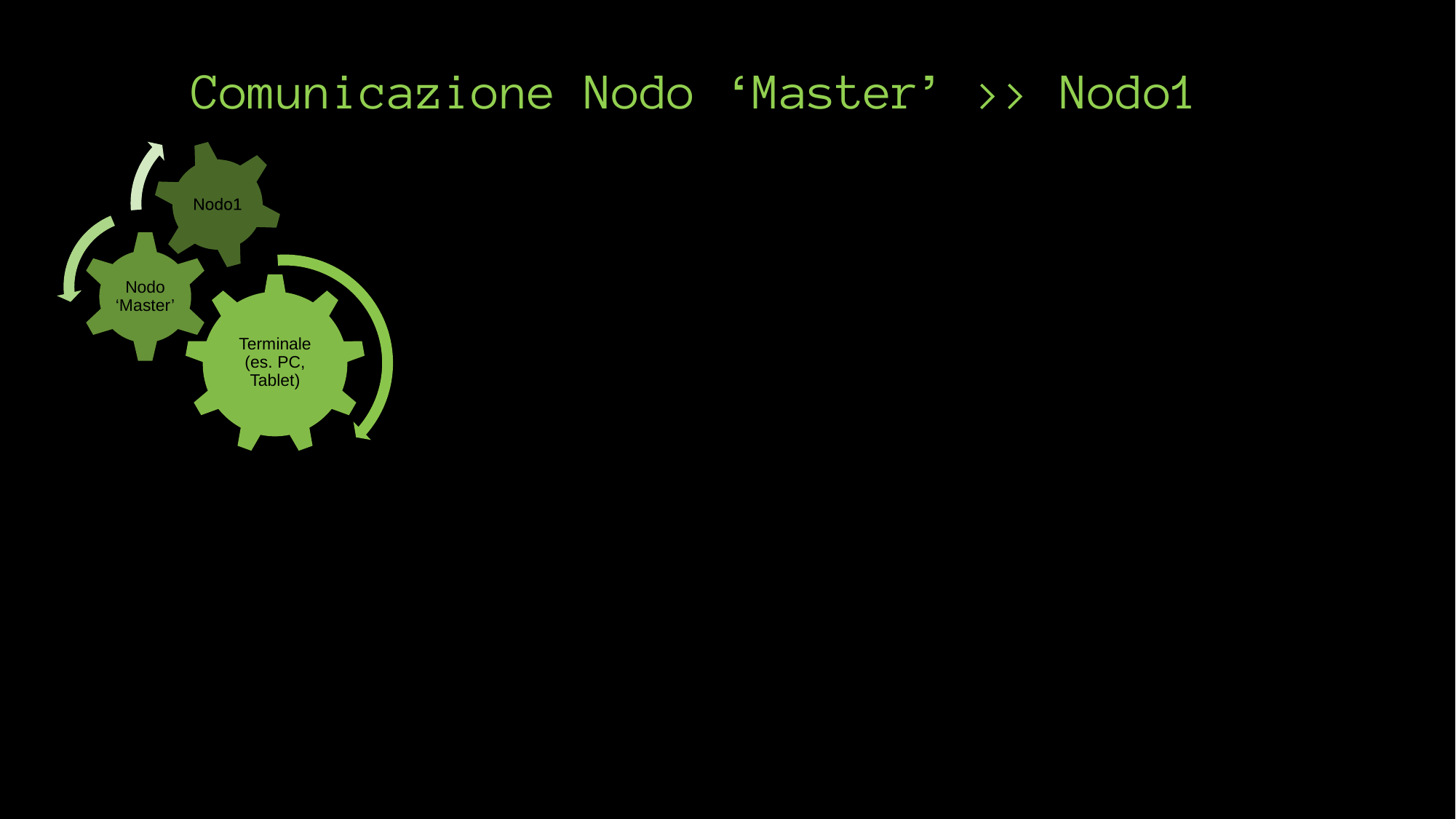

# Comunicazione Nodo ‘Master’ >> Nodo1
Terminale (es. PC, Tablet)
Nodo ‘Master’
Nodo1